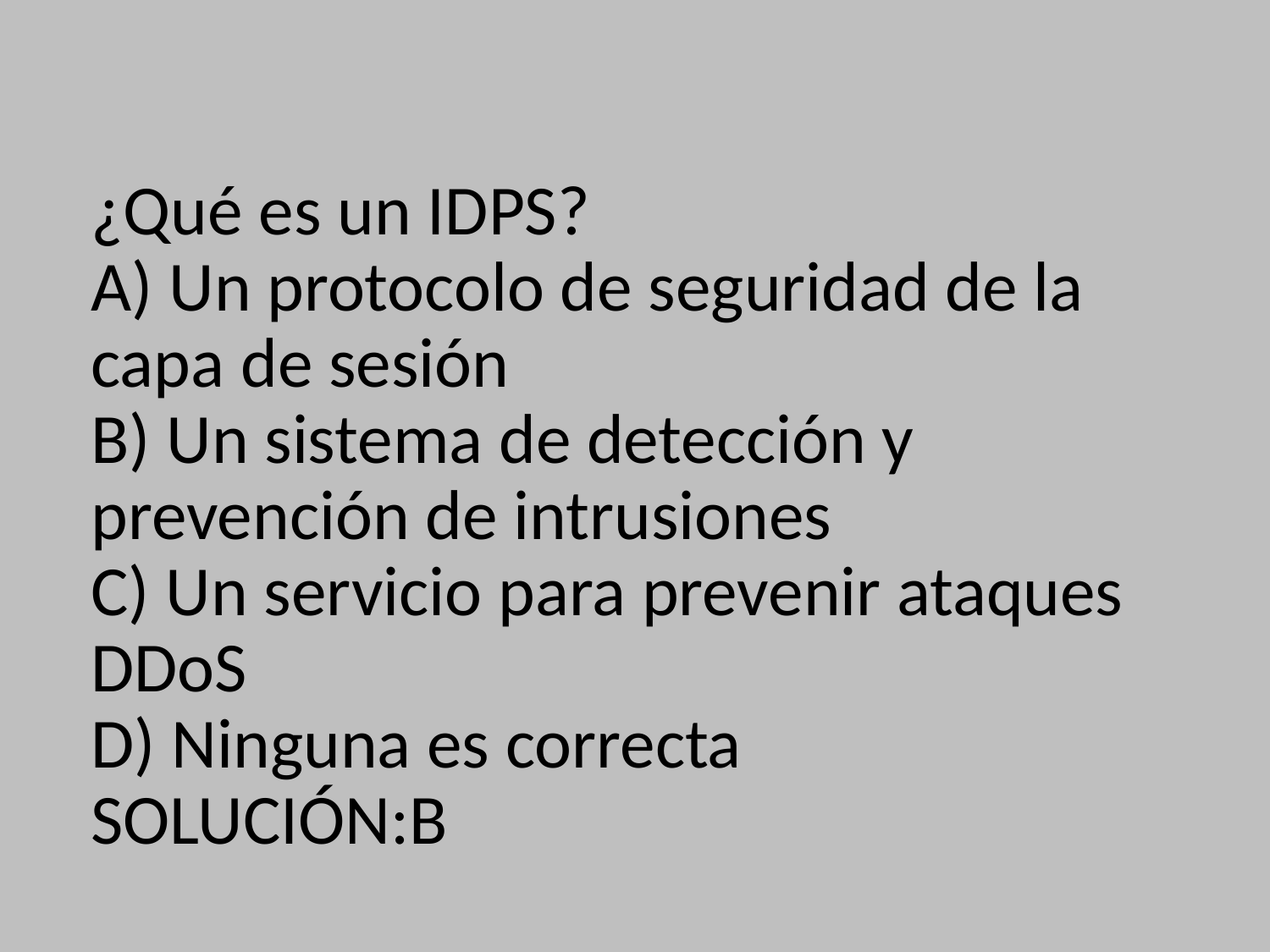

# ¿Qué es un IDPS? A) Un protocolo de seguridad de la capa de sesión B) Un sistema de detección y prevención de intrusiones C) Un servicio para prevenir ataques DDoS D) Ninguna es correcta SOLUCIÓN:B